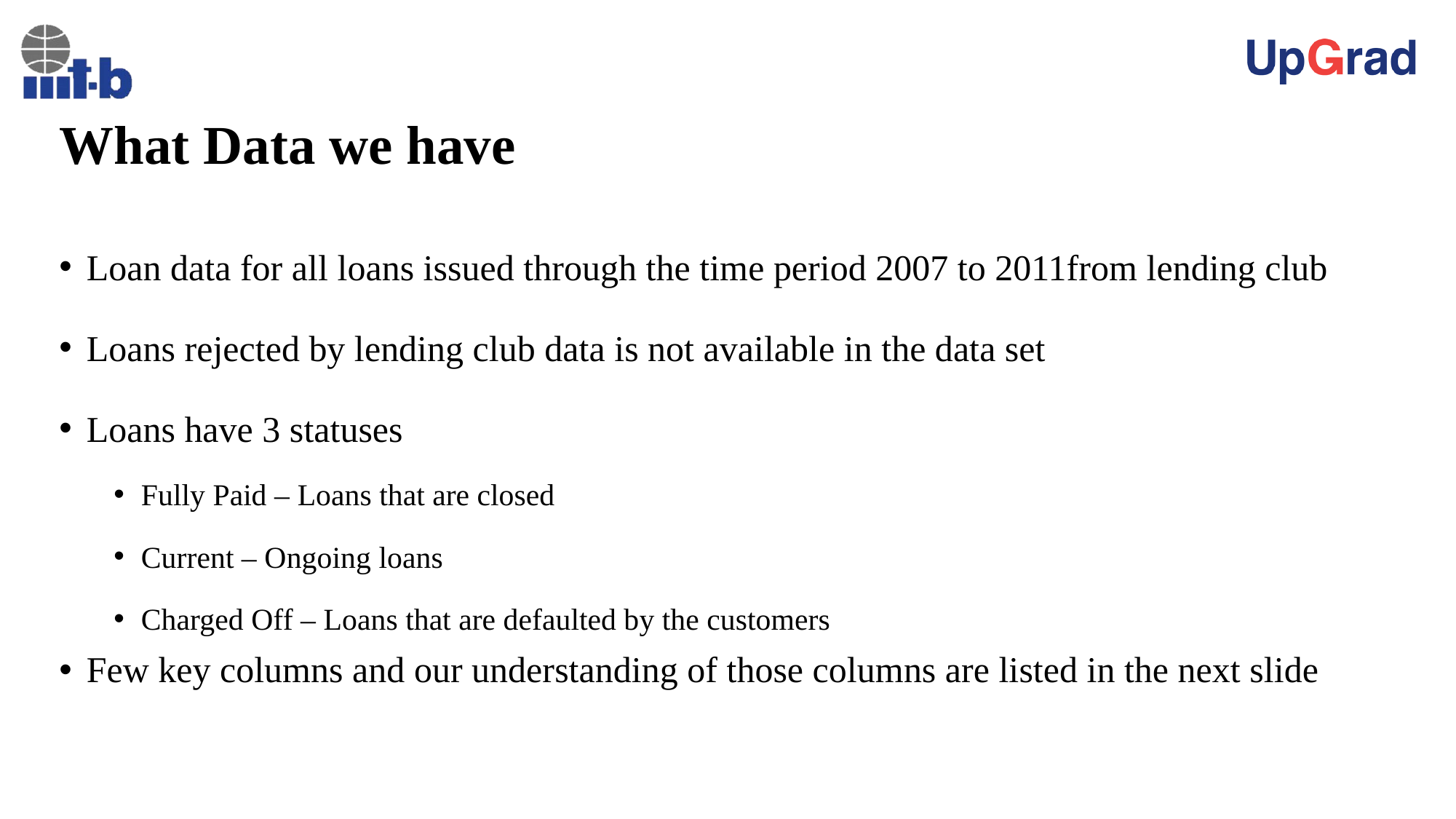

# What Data we have
Loan data for all loans issued through the time period 2007 to 2011from lending club
Loans rejected by lending club data is not available in the data set
Loans have 3 statuses
Fully Paid – Loans that are closed
Current – Ongoing loans
Charged Off – Loans that are defaulted by the customers
Few key columns and our understanding of those columns are listed in the next slide